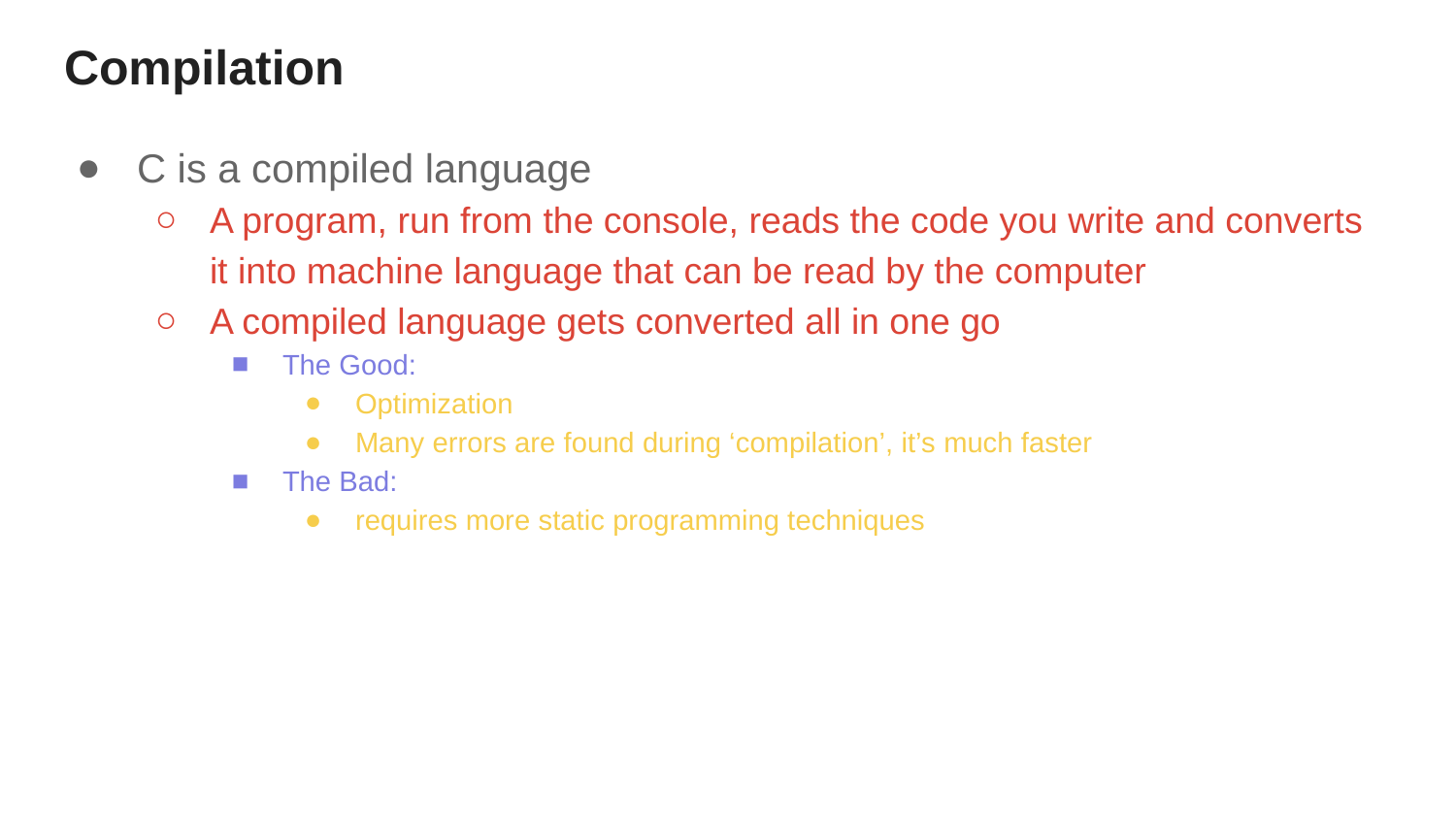

# Compilation
C is a compiled language
A program, run from the console, reads the code you write and converts it into machine language that can be read by the computer
A compiled language gets converted all in one go
The Good:
Optimization
Many errors are found during ‘compilation’, it’s much faster
The Bad:
requires more static programming techniques